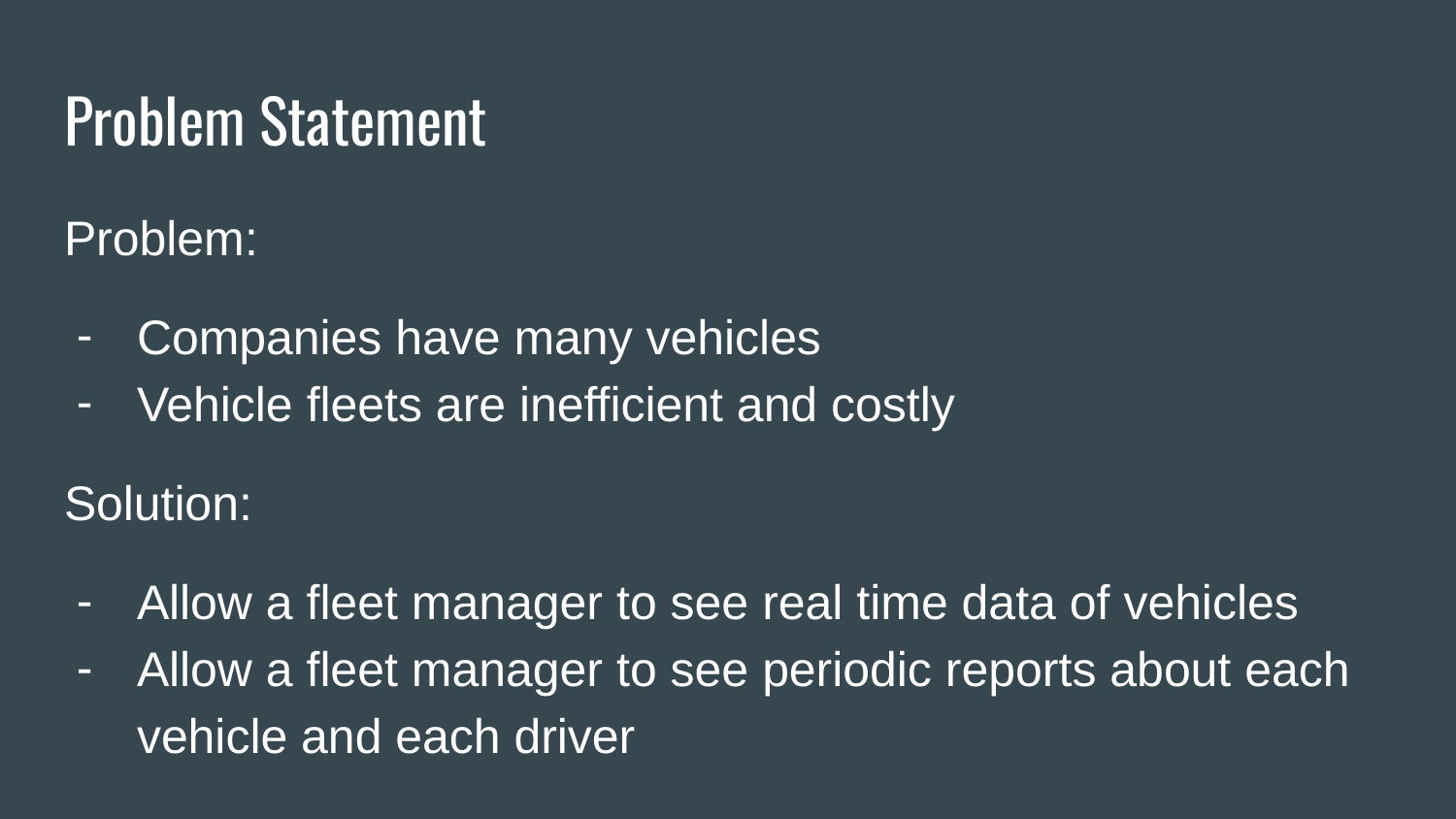

# Problem Statement
Problem:
Companies have many vehicles
Vehicle fleets are inefficient and costly
Solution:
Allow a fleet manager to see real time data of vehicles
Allow a fleet manager to see periodic reports about each vehicle and each driver